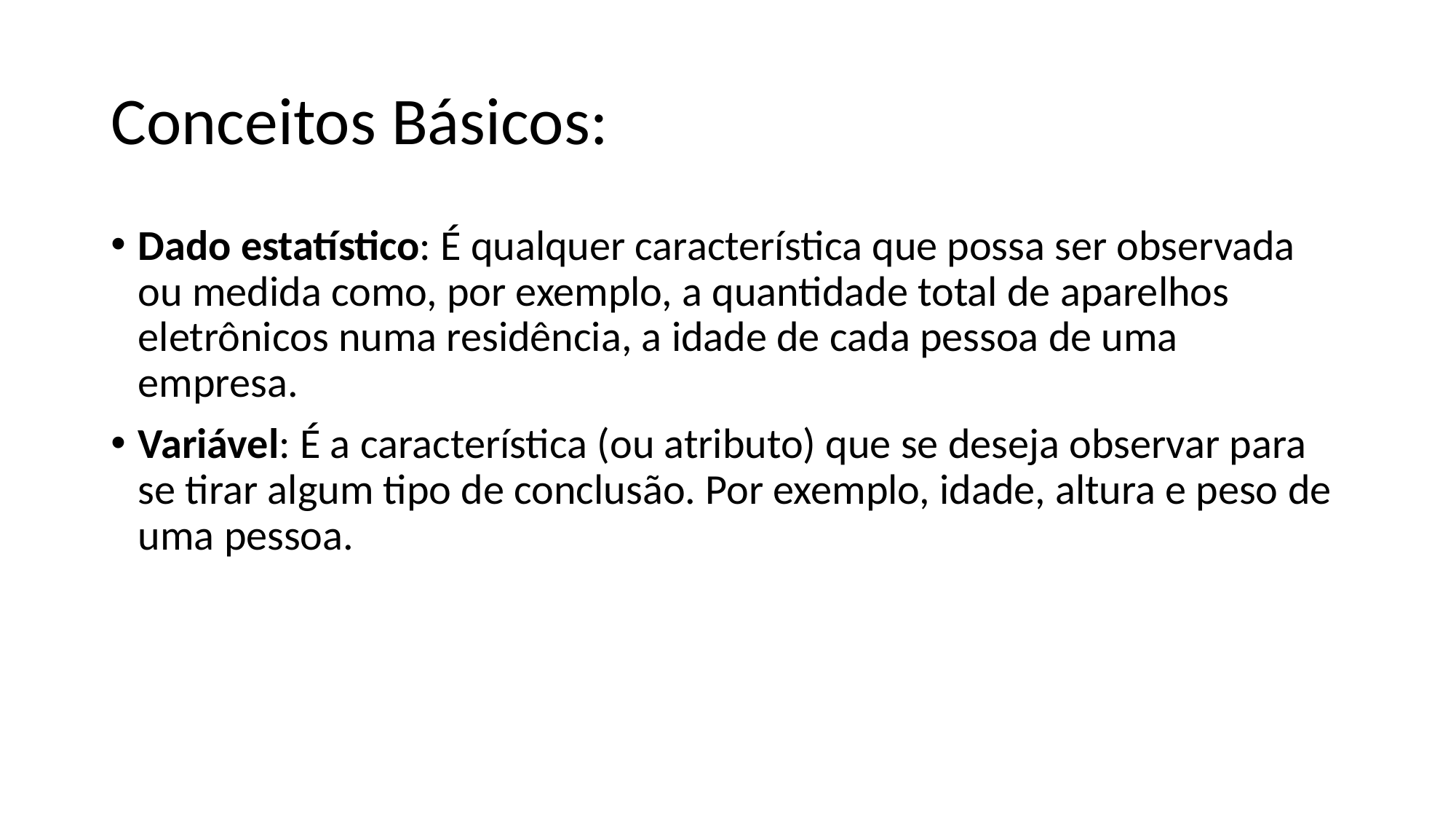

# Conceitos Básicos:
Dado estatístico: É qualquer característica que possa ser observada ou medida como, por exemplo, a quantidade total de aparelhos eletrônicos numa residência, a idade de cada pessoa de uma empresa.
Variável: É a característica (ou atributo) que se deseja observar para se tirar algum tipo de conclusão. Por exemplo, idade, altura e peso de uma pessoa.